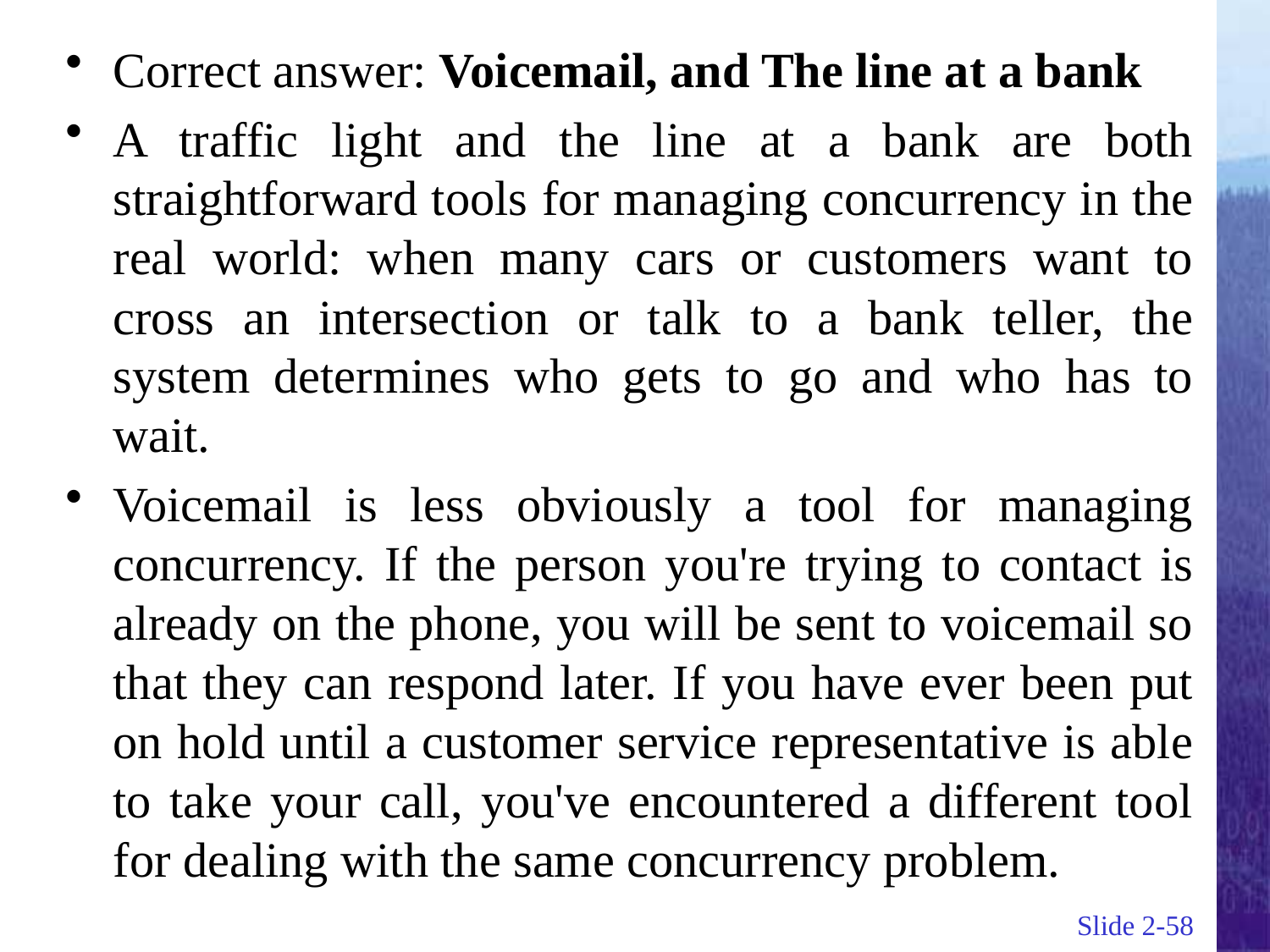

Correct answer: Voicemail, and The line at a bank
A traffic light and the line at a bank are both straightforward tools for managing concurrency in the real world: when many cars or customers want to cross an intersection or talk to a bank teller, the system determines who gets to go and who has to wait.
Voicemail is less obviously a tool for managing concurrency. If the person you're trying to contact is already on the phone, you will be sent to voicemail so that they can respond later. If you have ever been put on hold until a customer service representative is able to take your call, you've encountered a different tool for dealing with the same concurrency problem.